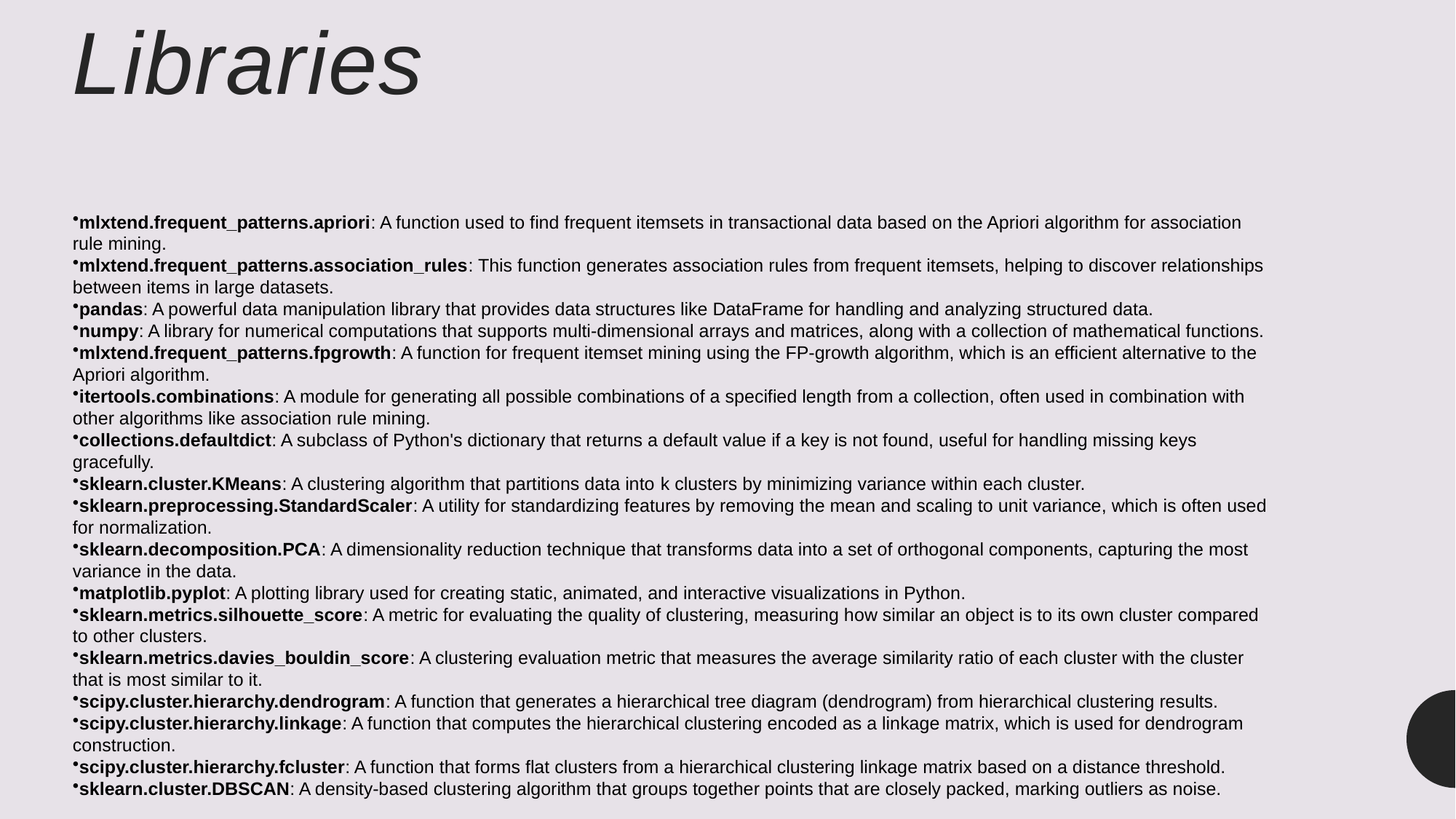

# Libraries
mlxtend.frequent_patterns.apriori: A function used to find frequent itemsets in transactional data based on the Apriori algorithm for association rule mining.
mlxtend.frequent_patterns.association_rules: This function generates association rules from frequent itemsets, helping to discover relationships between items in large datasets.
pandas: A powerful data manipulation library that provides data structures like DataFrame for handling and analyzing structured data.
numpy: A library for numerical computations that supports multi-dimensional arrays and matrices, along with a collection of mathematical functions.
mlxtend.frequent_patterns.fpgrowth: A function for frequent itemset mining using the FP-growth algorithm, which is an efficient alternative to the Apriori algorithm.
itertools.combinations: A module for generating all possible combinations of a specified length from a collection, often used in combination with other algorithms like association rule mining.
collections.defaultdict: A subclass of Python's dictionary that returns a default value if a key is not found, useful for handling missing keys gracefully.
sklearn.cluster.KMeans: A clustering algorithm that partitions data into k clusters by minimizing variance within each cluster.
sklearn.preprocessing.StandardScaler: A utility for standardizing features by removing the mean and scaling to unit variance, which is often used for normalization.
sklearn.decomposition.PCA: A dimensionality reduction technique that transforms data into a set of orthogonal components, capturing the most variance in the data.
matplotlib.pyplot: A plotting library used for creating static, animated, and interactive visualizations in Python.
sklearn.metrics.silhouette_score: A metric for evaluating the quality of clustering, measuring how similar an object is to its own cluster compared to other clusters.
sklearn.metrics.davies_bouldin_score: A clustering evaluation metric that measures the average similarity ratio of each cluster with the cluster that is most similar to it.
scipy.cluster.hierarchy.dendrogram: A function that generates a hierarchical tree diagram (dendrogram) from hierarchical clustering results.
scipy.cluster.hierarchy.linkage: A function that computes the hierarchical clustering encoded as a linkage matrix, which is used for dendrogram construction.
scipy.cluster.hierarchy.fcluster: A function that forms flat clusters from a hierarchical clustering linkage matrix based on a distance threshold.
sklearn.cluster.DBSCAN: A density-based clustering algorithm that groups together points that are closely packed, marking outliers as noise.